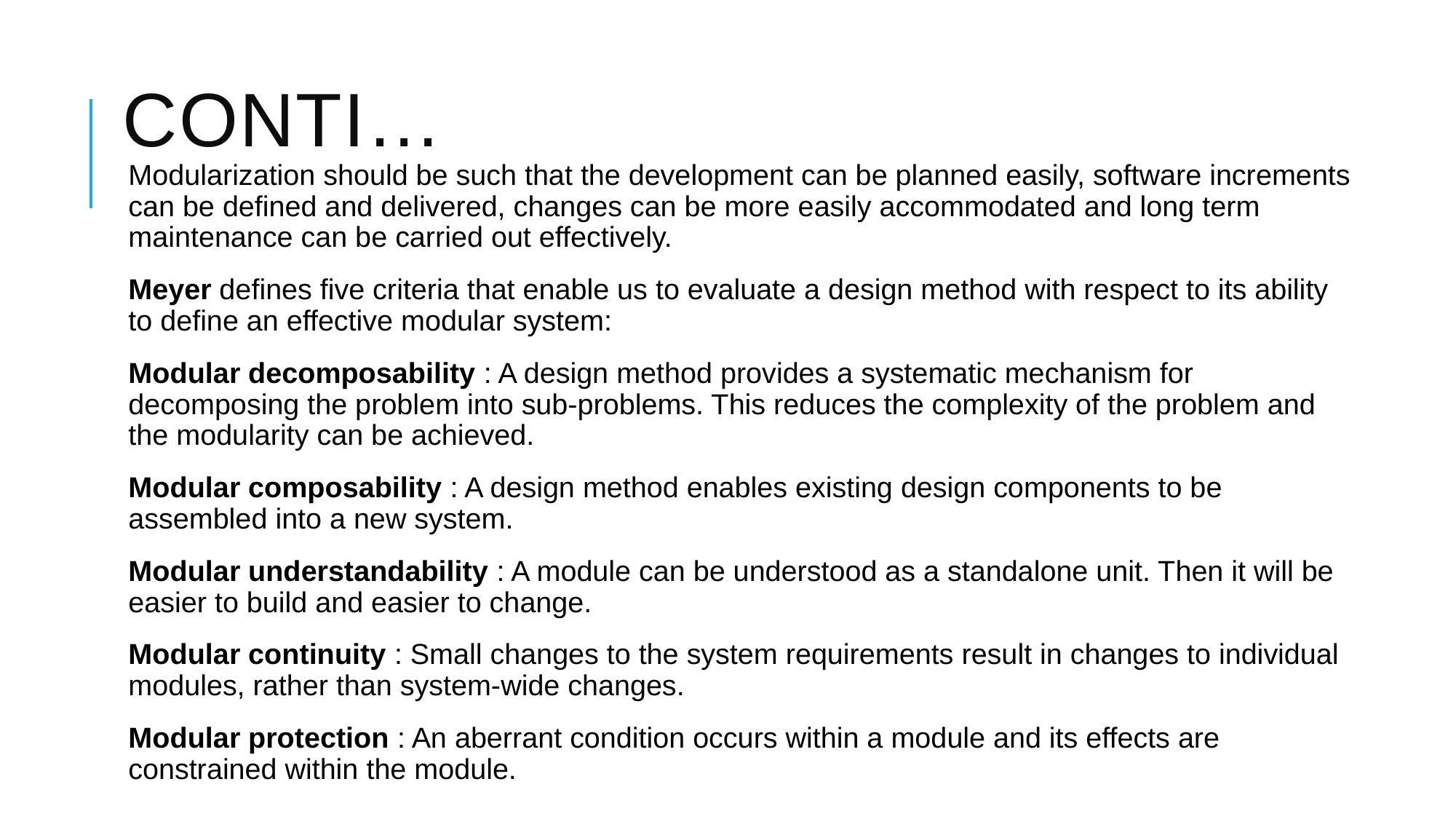

# Conti…
Modularization should be such that the development can be planned easily, software increments can be defined and delivered, changes can be more easily accommodated and long term maintenance can be carried out effectively.
Meyer defines five criteria that enable us to evaluate a design method with respect to its ability to define an effective modular system:
Modular decomposability : A design method provides a systematic mechanism for decomposing the problem into sub-problems. This reduces the complexity of the problem and the modularity can be achieved.
Modular composability : A design method enables existing design components to be assembled into a new system.
Modular understandability : A module can be understood as a standalone unit. Then it will be easier to build and easier to change.
Modular continuity : Small changes to the system requirements result in changes to individual modules, rather than system-wide changes.
Modular protection : An aberrant condition occurs within a module and its effects are constrained within the module.